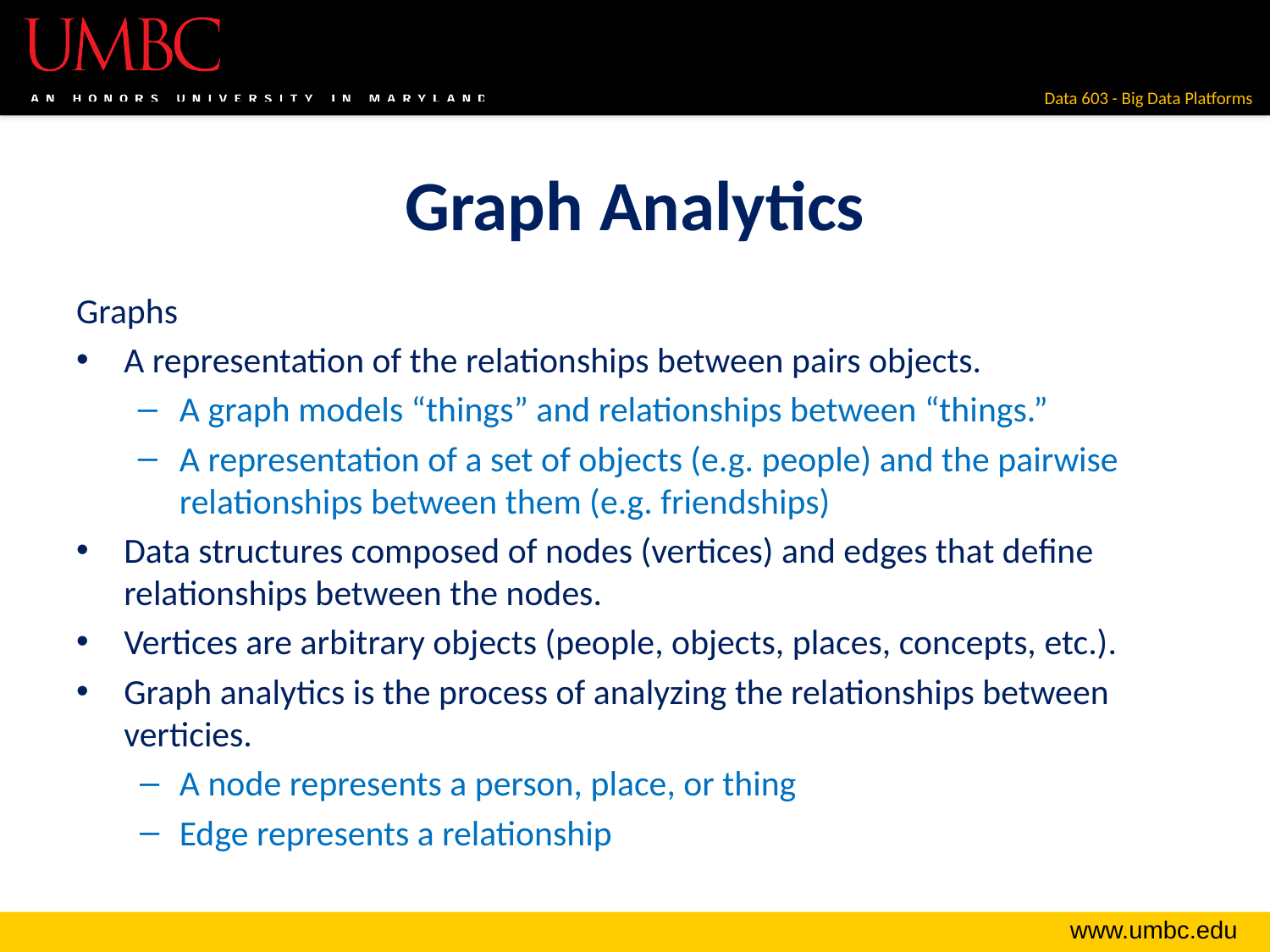

# Graph Analytics
Graphs
A representation of the relationships between pairs objects.
A graph models “things” and relationships between “things.”
A representation of a set of objects (e.g. people) and the pairwise relationships between them (e.g. friendships)
Data structures composed of nodes (vertices) and edges that define relationships between the nodes.
Vertices are arbitrary objects (people, objects, places, concepts, etc.).
Graph analytics is the process of analyzing the relationships between verticies.
A node represents a person, place, or thing
Edge represents a relationship